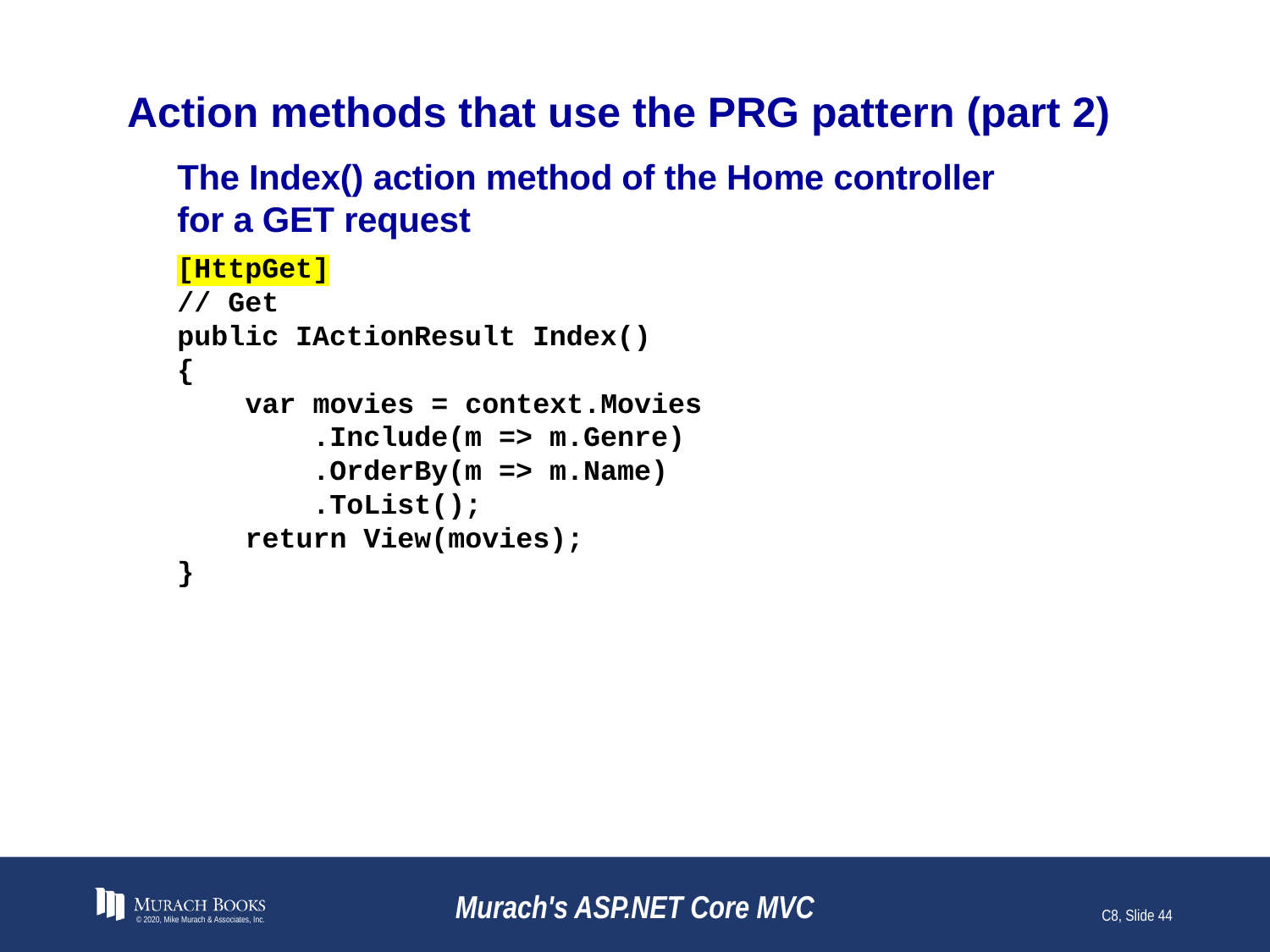

# Action methods that use the PRG pattern (part 2)
The Index() action method of the Home controller
for a GET request
[HttpGet]                                                // Get
public IActionResult Index()
{
    var movies = context.Movies
        .Include(m => m.Genre)
        .OrderBy(m => m.Name)
        .ToList();
    return View(movies);
}

© 2020, Mike Murach & Associates, Inc.
Murach's ASP.NET Core MVC

C8, Slide 44